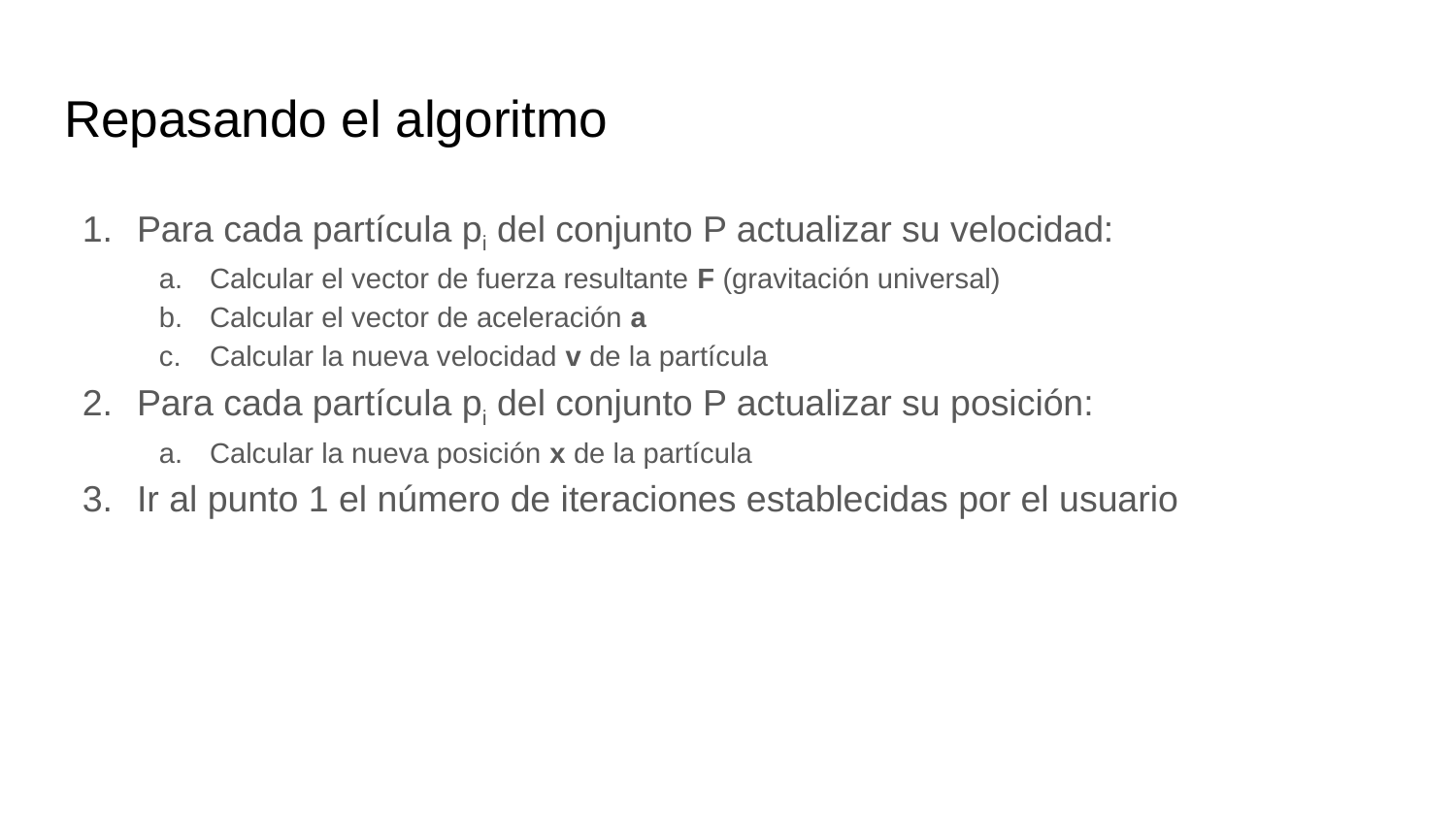

# Repasando el algoritmo
Para cada partícula pi del conjunto P actualizar su velocidad:
Calcular el vector de fuerza resultante F (gravitación universal)
Calcular el vector de aceleración a
Calcular la nueva velocidad v de la partícula
Para cada partícula pi del conjunto P actualizar su posición:
Calcular la nueva posición x de la partícula
Ir al punto 1 el número de iteraciones establecidas por el usuario